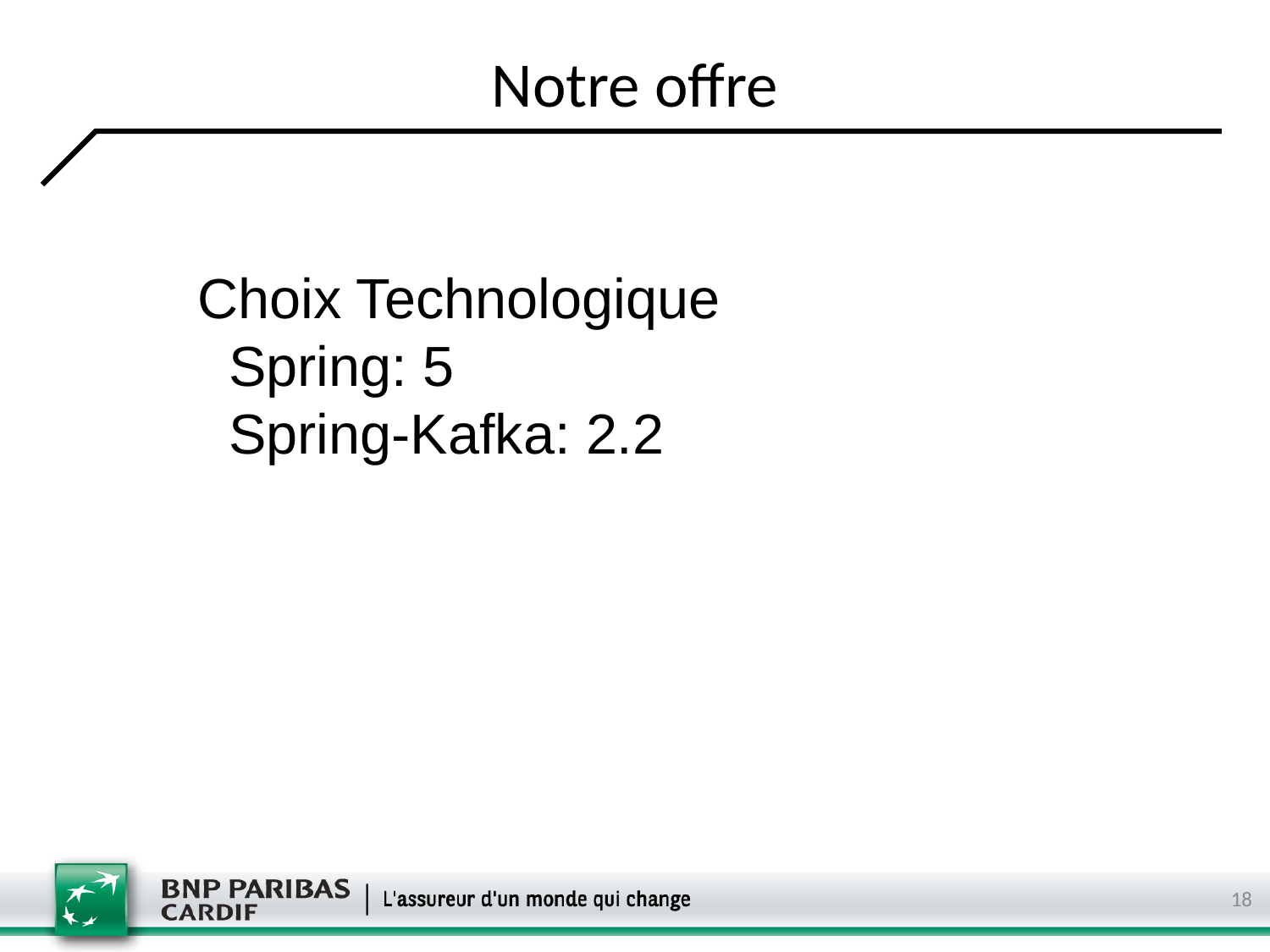

# Notre offre
Choix Technologique
  Spring: 5
  Spring-Kafka: 2.2
18